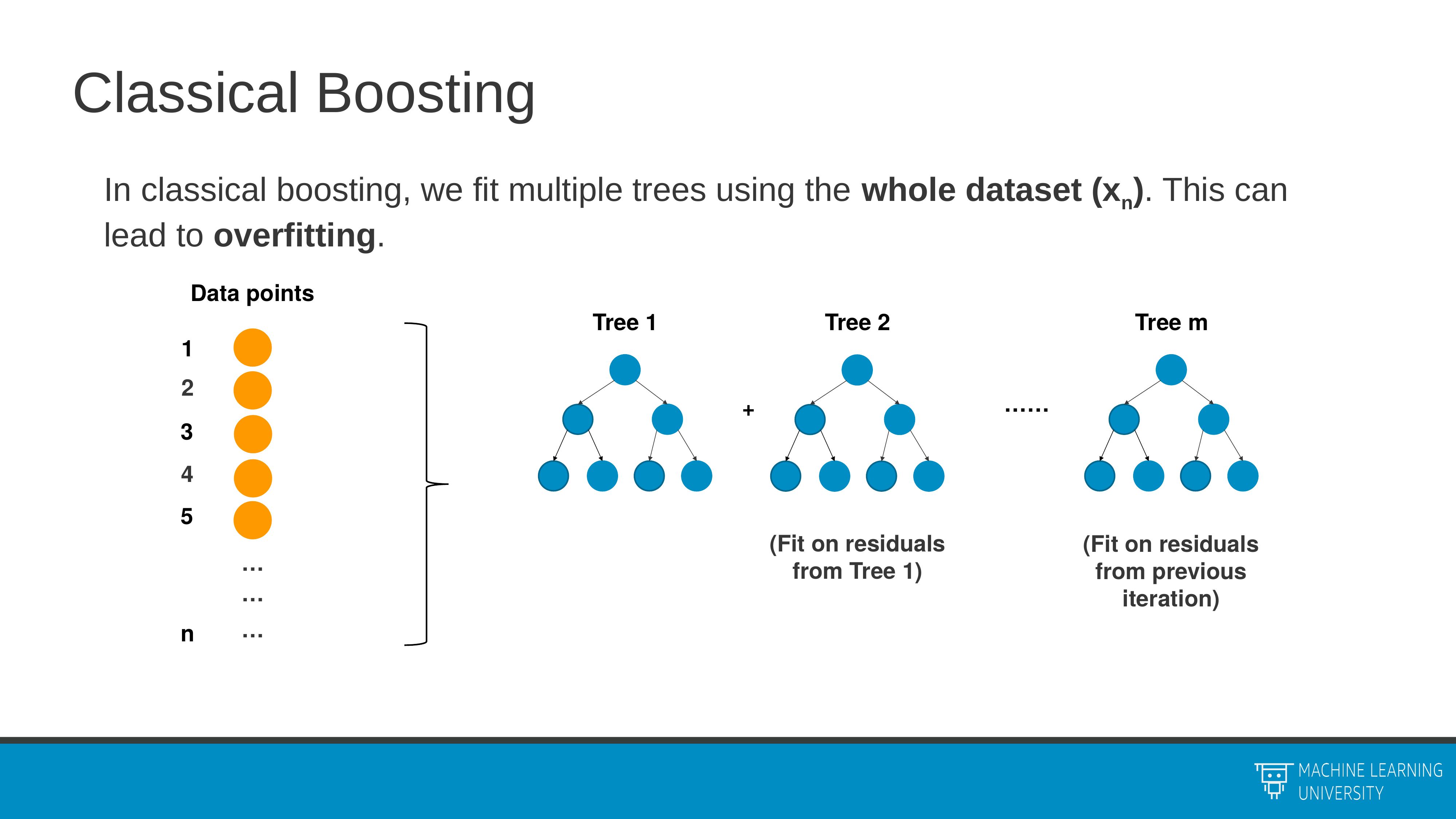

# Classical Boosting
In classical boosting, we fit multiple trees using the whole dataset (xn). This can lead to overfitting.
Data points
Tree 1
Tree m
Tree 2

1

2

……
+
3

4

5

(Fit on residuals from Tree 1)
(Fit on residuals from previous iteration)
…
…
…
n